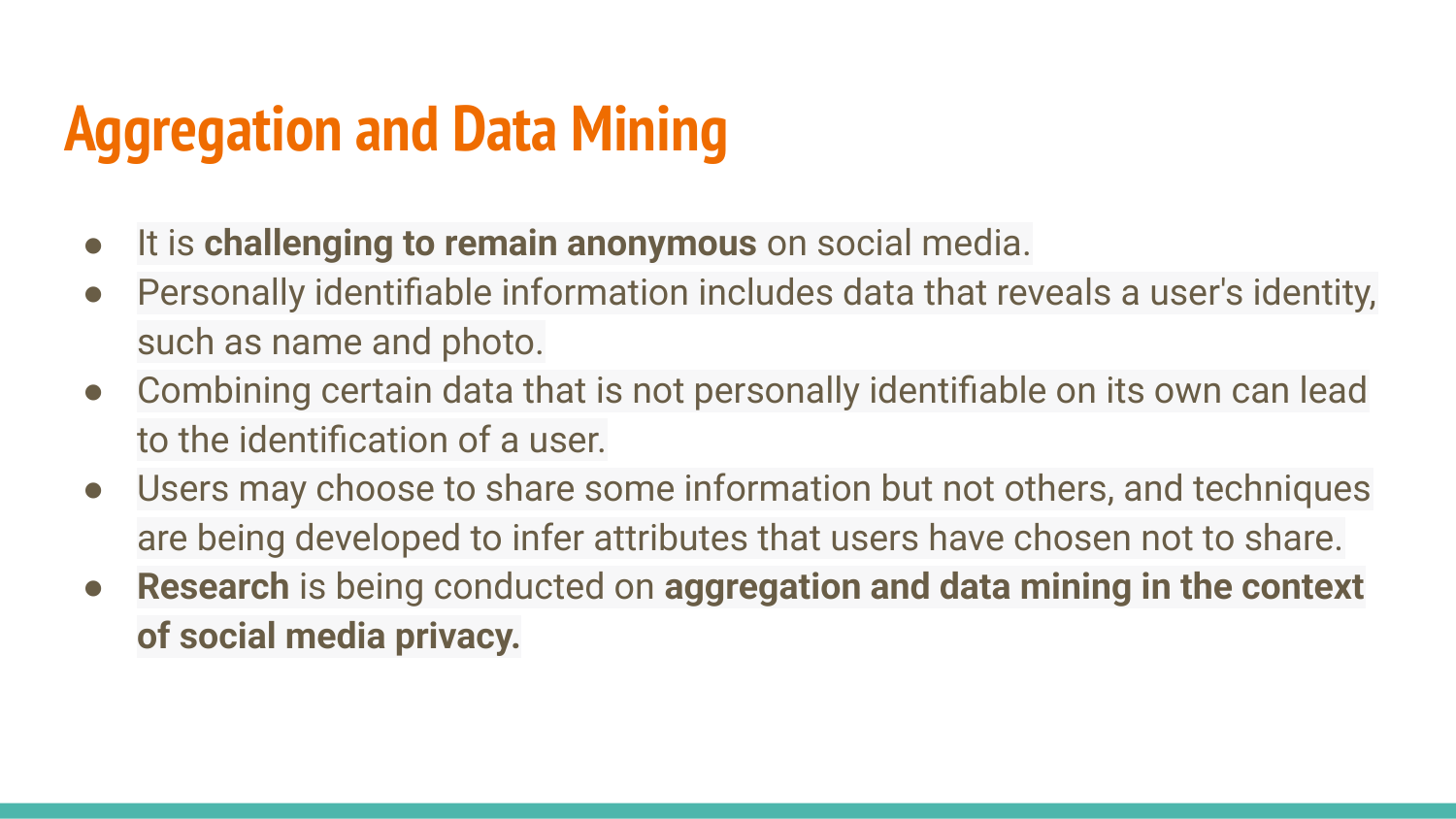

# Aggregation and Data Mining
It is challenging to remain anonymous on social media.
Personally identifiable information includes data that reveals a user's identity, such as name and photo.
Combining certain data that is not personally identifiable on its own can lead to the identification of a user.
Users may choose to share some information but not others, and techniques are being developed to infer attributes that users have chosen not to share.
Research is being conducted on aggregation and data mining in the context of social media privacy.